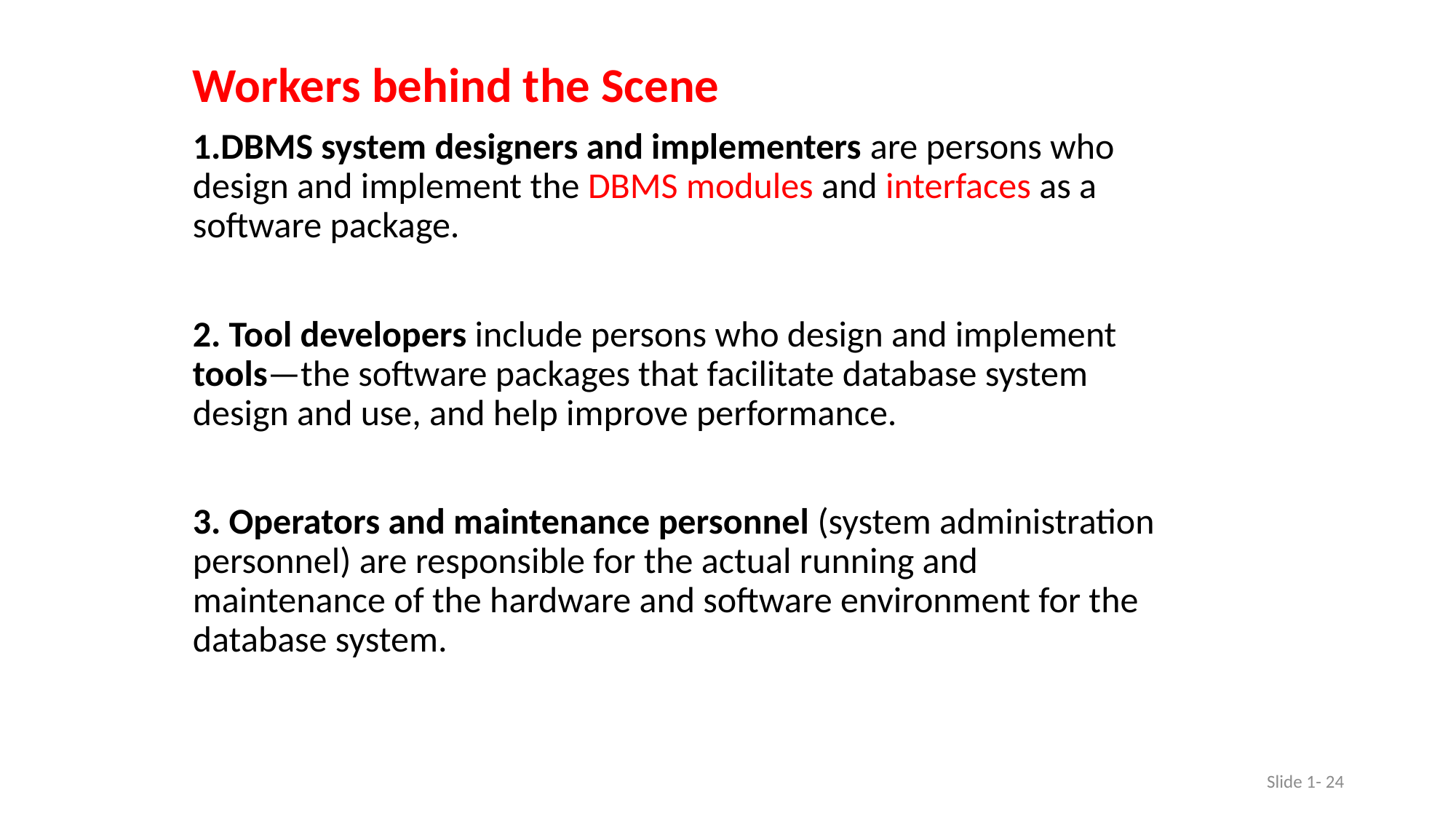

Workers behind the Scene
1.DBMS system designers and implementers are persons who design and implement the DBMS modules and interfaces as a software package.

2. Tool developers include persons who design and implement tools—the software packages that facilitate database system design and use, and help improve performance.

3. Operators and maintenance personnel (system administration personnel) are responsible for the actual running and maintenance of the hardware and software environment for the database system.

Slide 1- 24